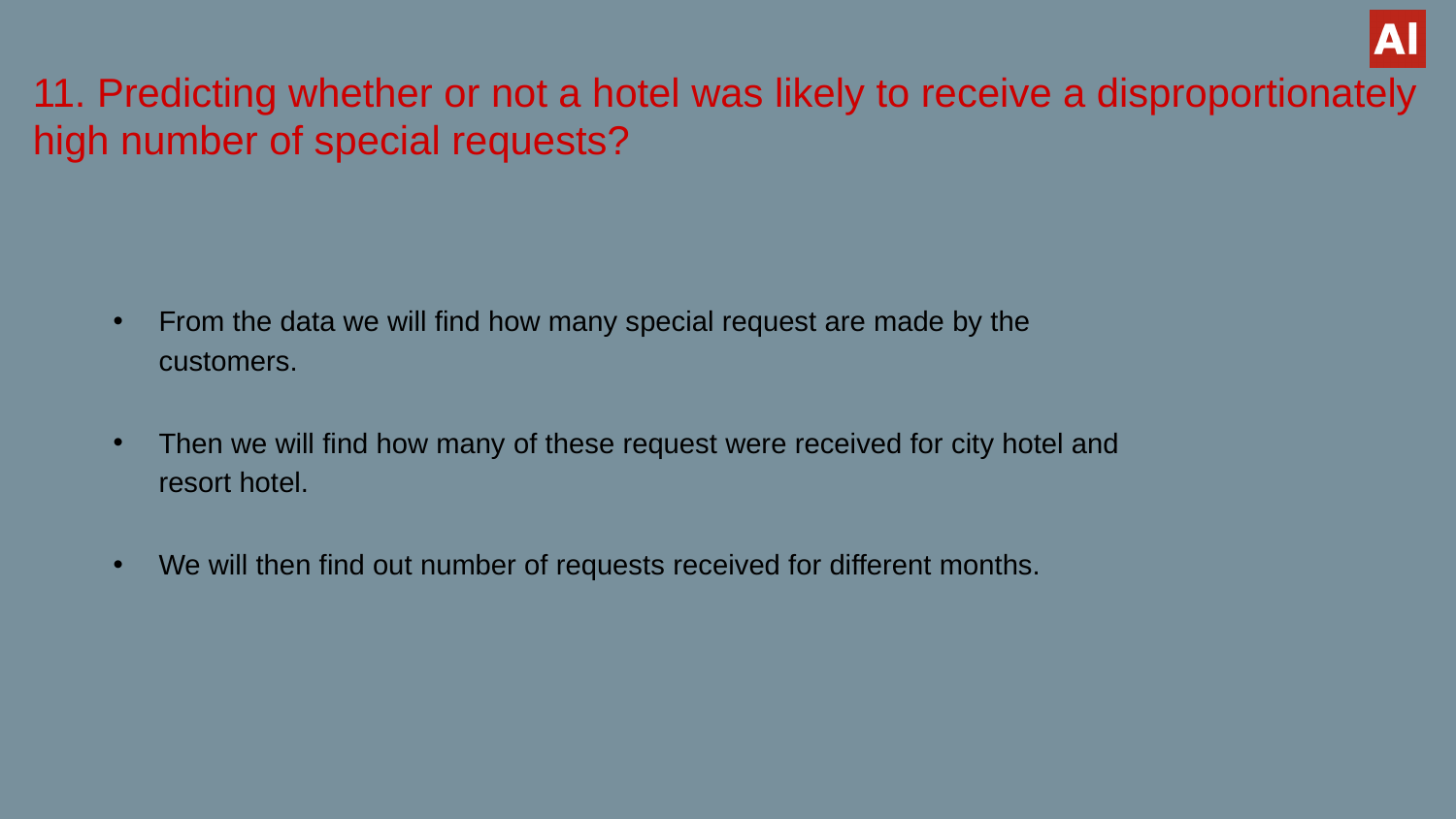

# 11. Predicting whether or not a hotel was likely to receive a disproportionately high number of special requests?

From the data we will find how many special request are made by the customers.

Then we will find how many of these request were received for city hotel and resort hotel.

We will then find out number of requests received for different months.